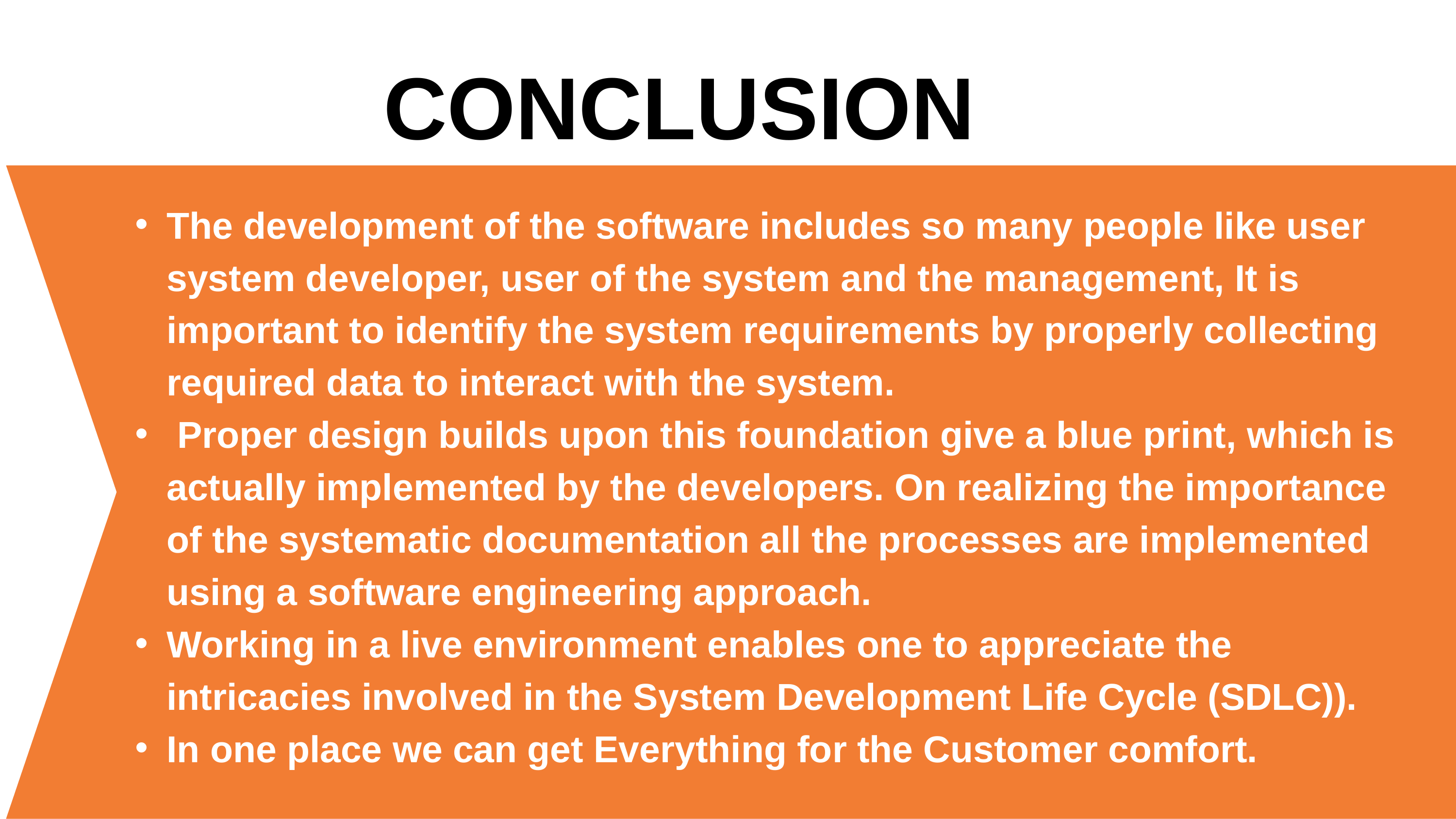

CONCLUSION
The development of the software includes so many people like user system developer, user of the system and the management, It is important to identify the system requirements by properly collecting required data to interact with the system.
 Proper design builds upon this foundation give a blue print, which is actually implemented by the developers. On realizing the importance of the systematic documentation all the processes are implemented using a software engineering approach.
Working in a live environment enables one to appreciate the intricacies involved in the System Development Life Cycle (SDLC)).
In one place we can get Everything for the Customer comfort.